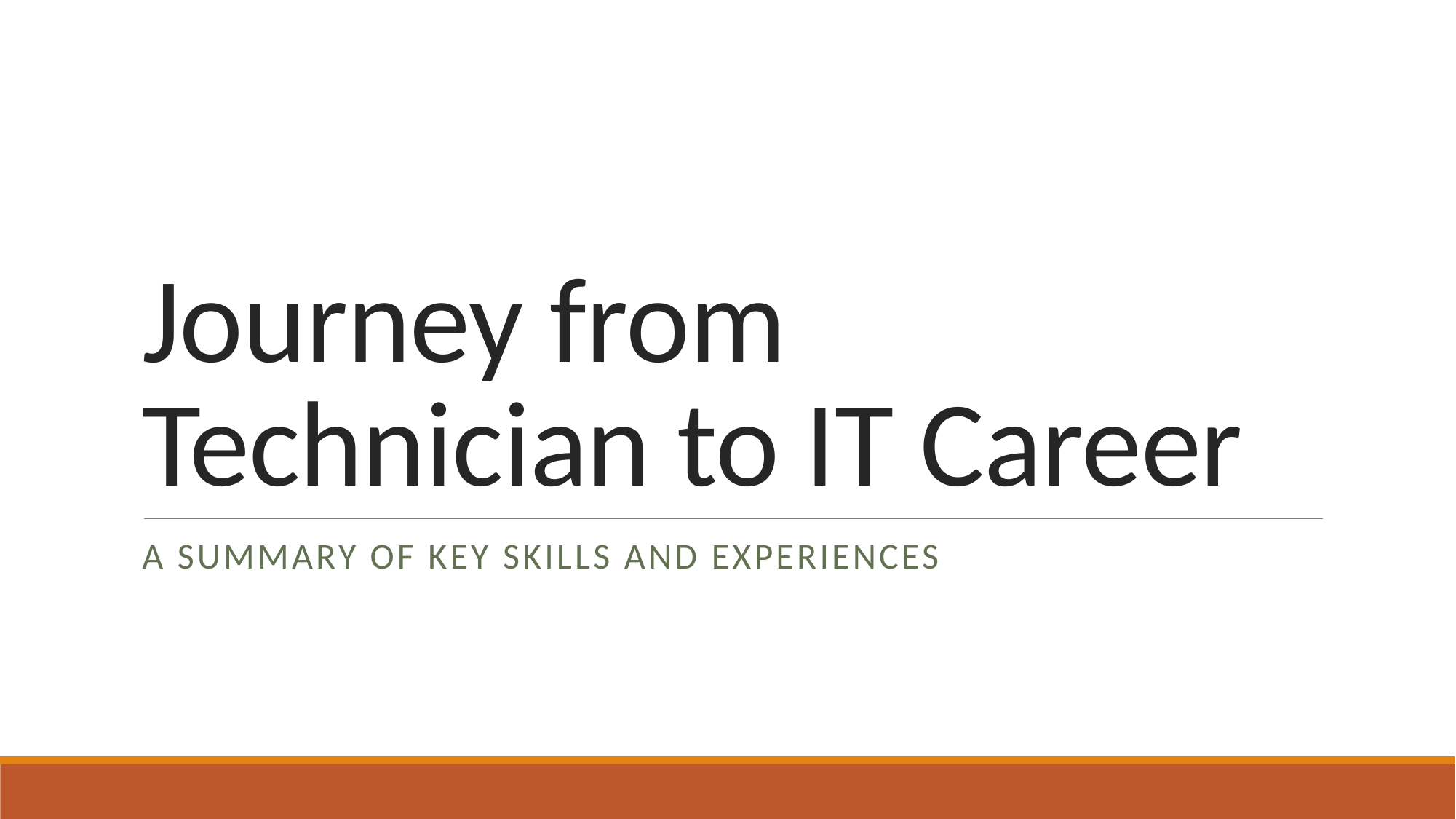

# Journey from Technician to IT Career
A summary of key skills and experiences